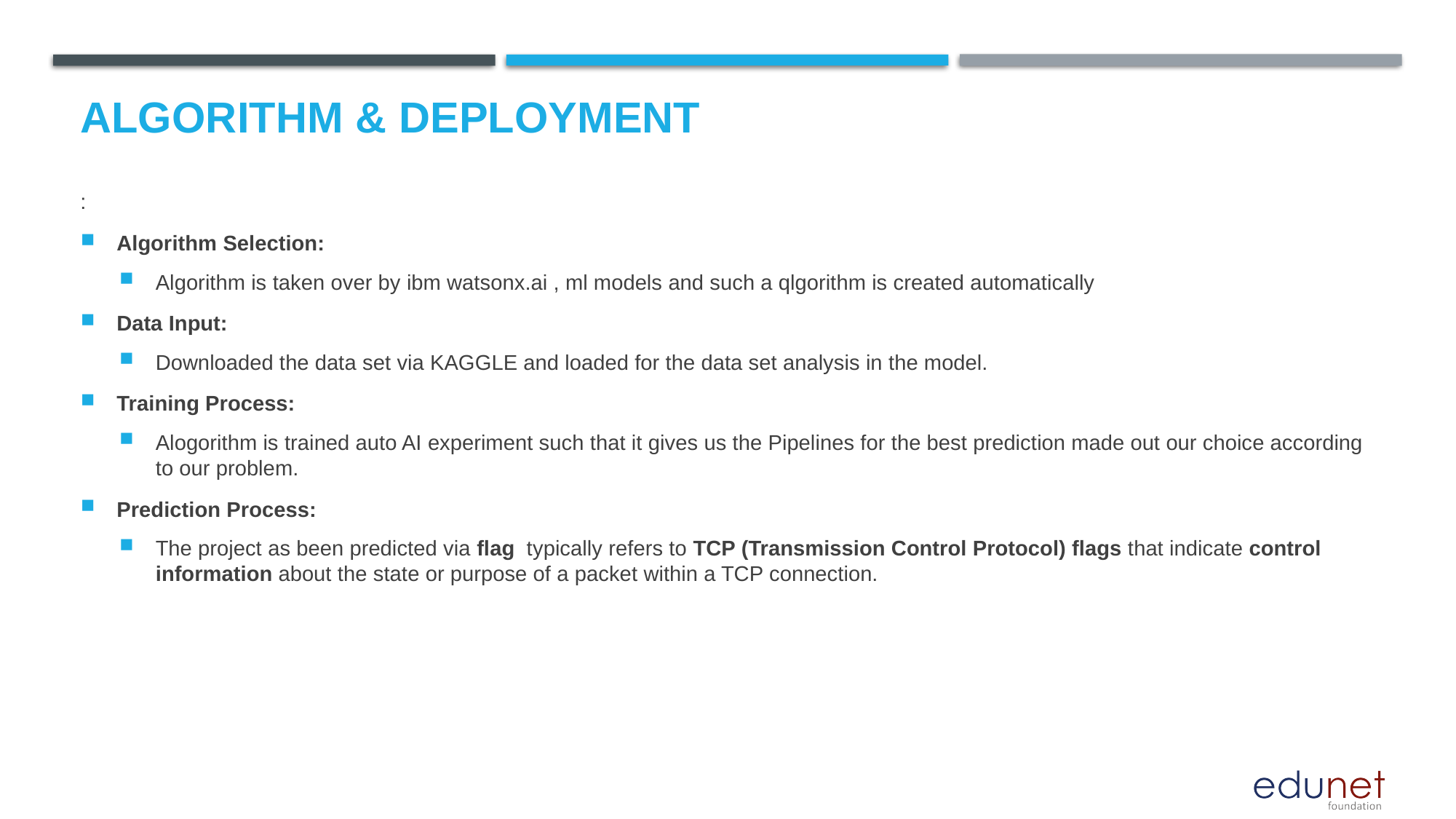

# Algorithm & Deployment
:
Algorithm Selection:
Algorithm is taken over by ibm watsonx.ai , ml models and such a qlgorithm is created automatically
Data Input:
Downloaded the data set via KAGGLE and loaded for the data set analysis in the model.
Training Process:
Alogorithm is trained auto AI experiment such that it gives us the Pipelines for the best prediction made out our choice according to our problem.
Prediction Process:
The project as been predicted via flag  typically refers to TCP (Transmission Control Protocol) flags that indicate control information about the state or purpose of a packet within a TCP connection.